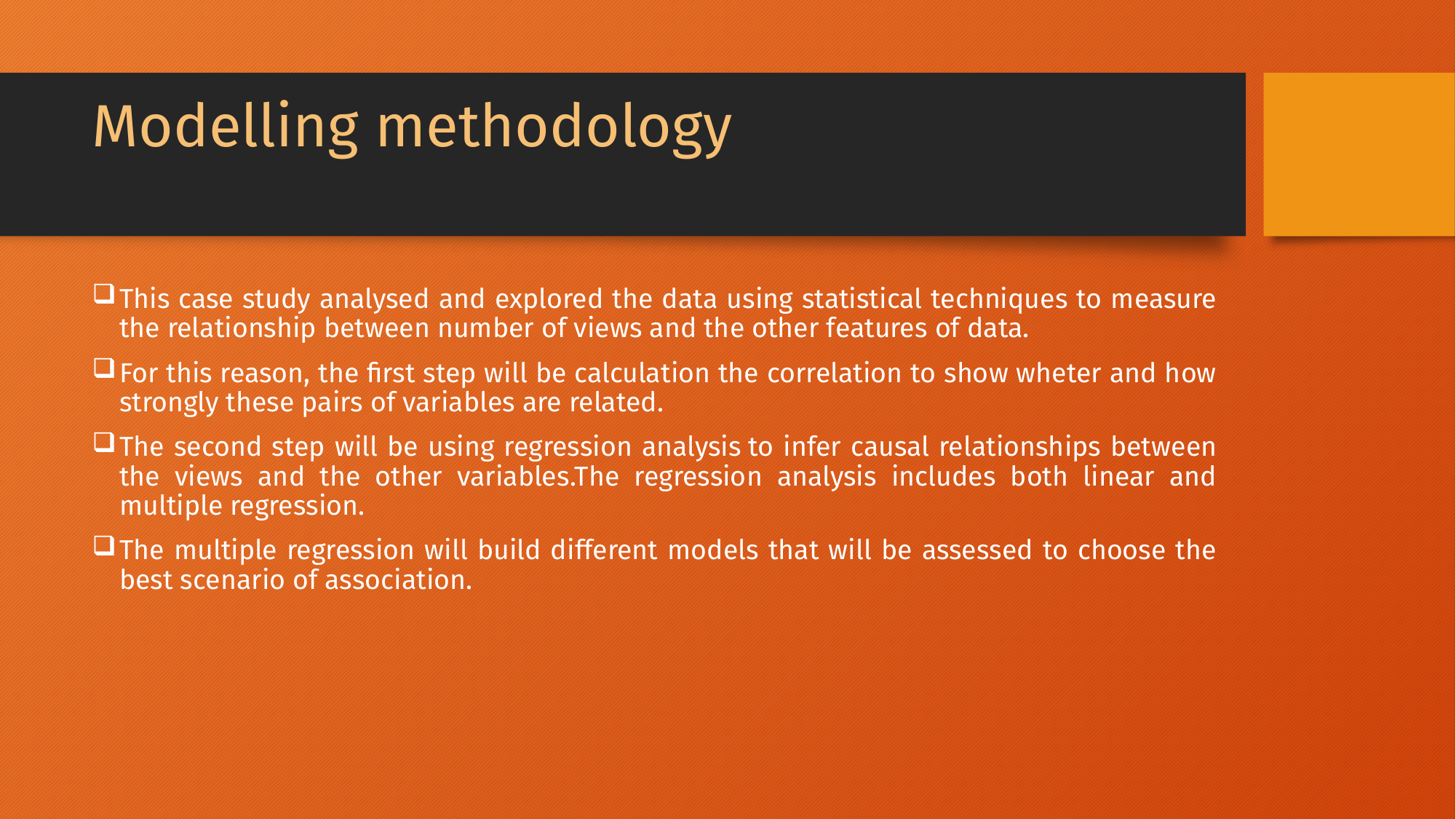

# Modelling methodology
This case study analysed and explored the data using statistical techniques to measure the relationship between number of views and the other features of data.
For this reason, the first step will be calculation the correlation to show wheter and how strongly these pairs of variables are related.
The second step will be using regression analysis to infer causal relationships between the views and the other variables.The regression analysis includes both linear and multiple regression.
The multiple regression will build different models that will be assessed to choose the best scenario of association.